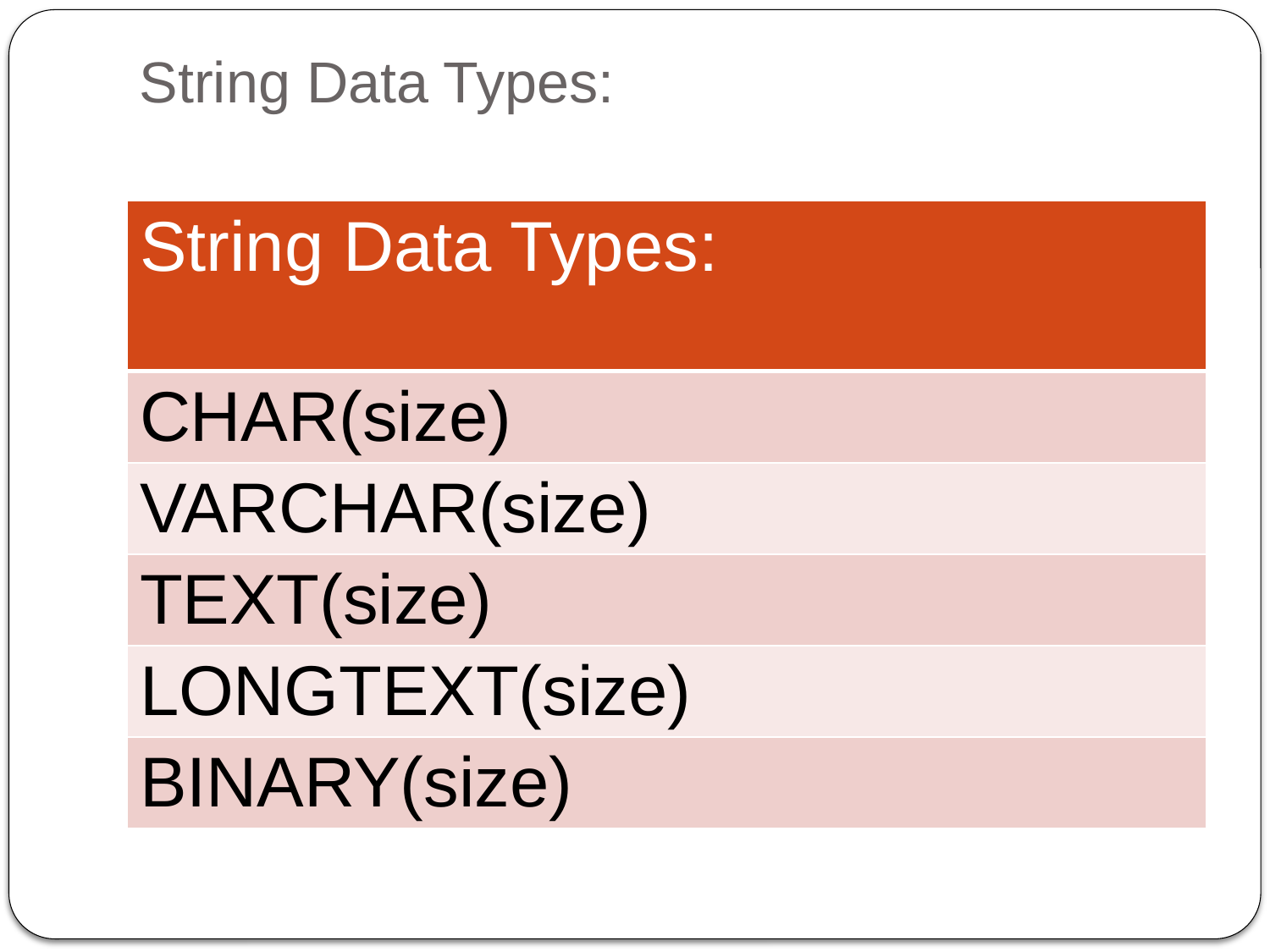

# String Data Types:
| String Data Types: |
| --- |
| CHAR(size) |
| VARCHAR(size) |
| TEXT(size) |
| LONGTEXT(size) |
| BINARY(size) |